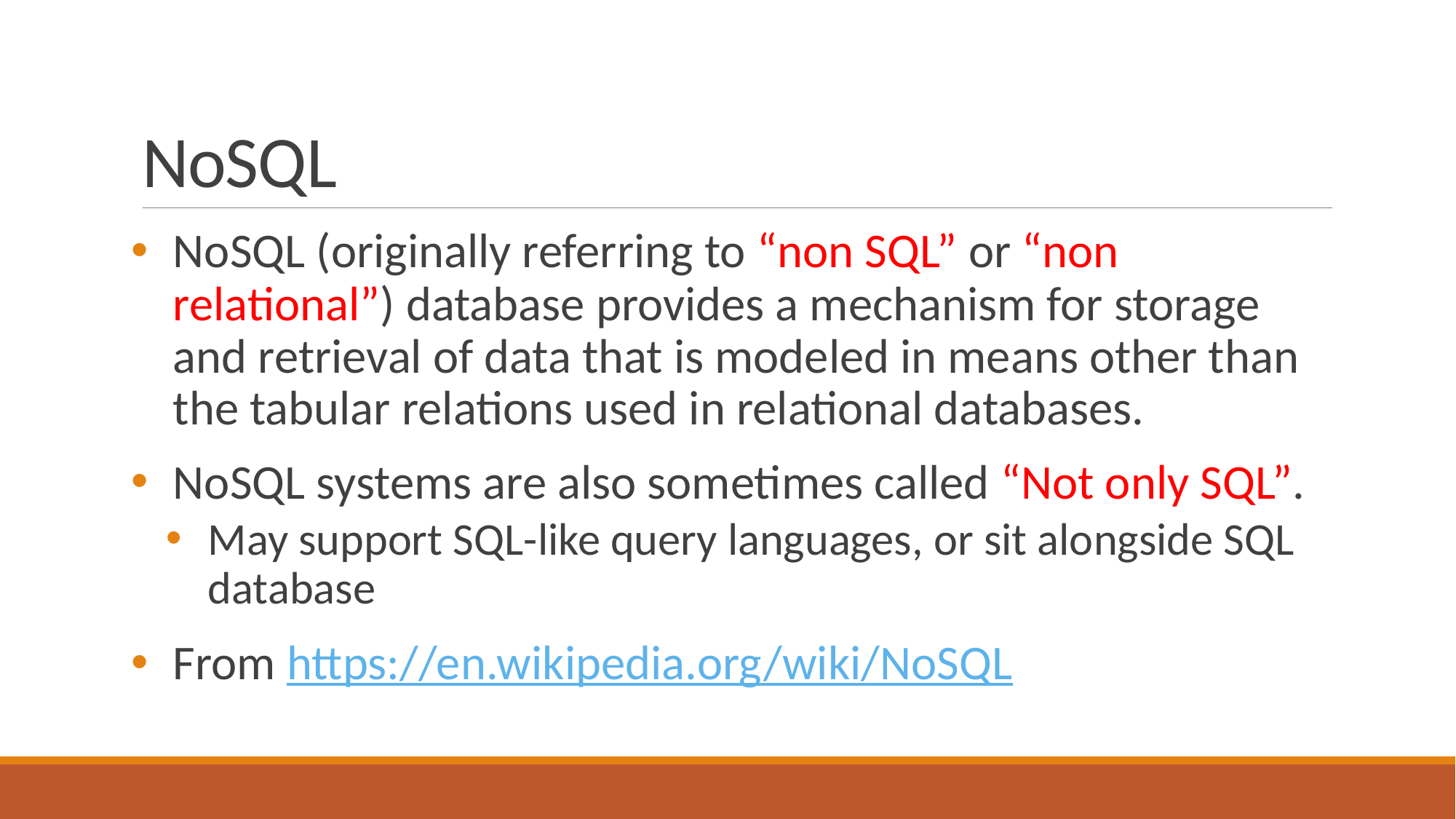

# NoSQL
NoSQL (originally referring to “non SQL” or “non relational”) database provides a mechanism for storage and retrieval of data that is modeled in means other than the tabular relations used in relational databases.
NoSQL systems are also sometimes called “Not only SQL”.
May support SQL-like query languages, or sit alongside SQL database
From https://en.wikipedia.org/wiki/NoSQL